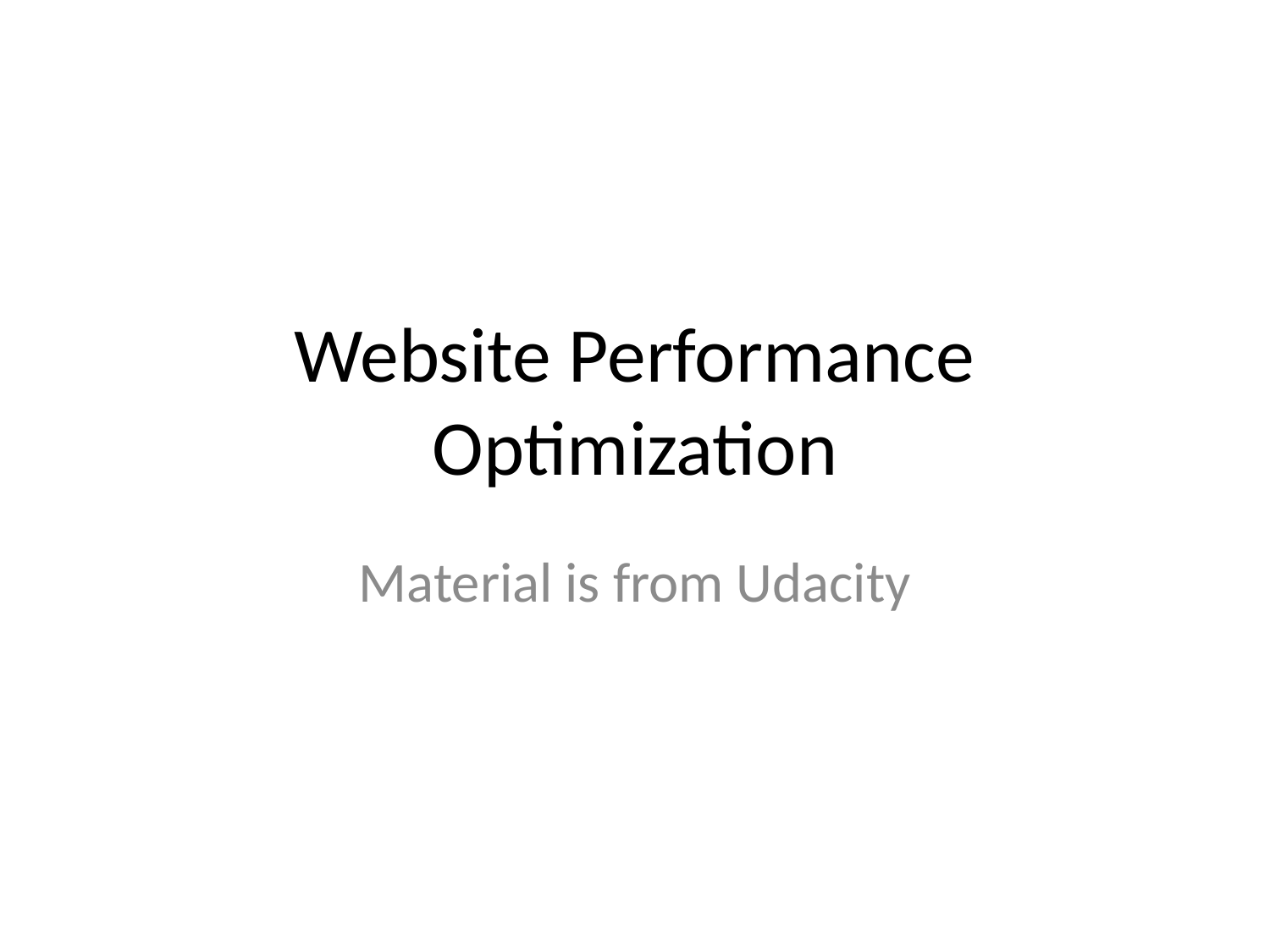

# Website Performance Optimization
Material is from Udacity